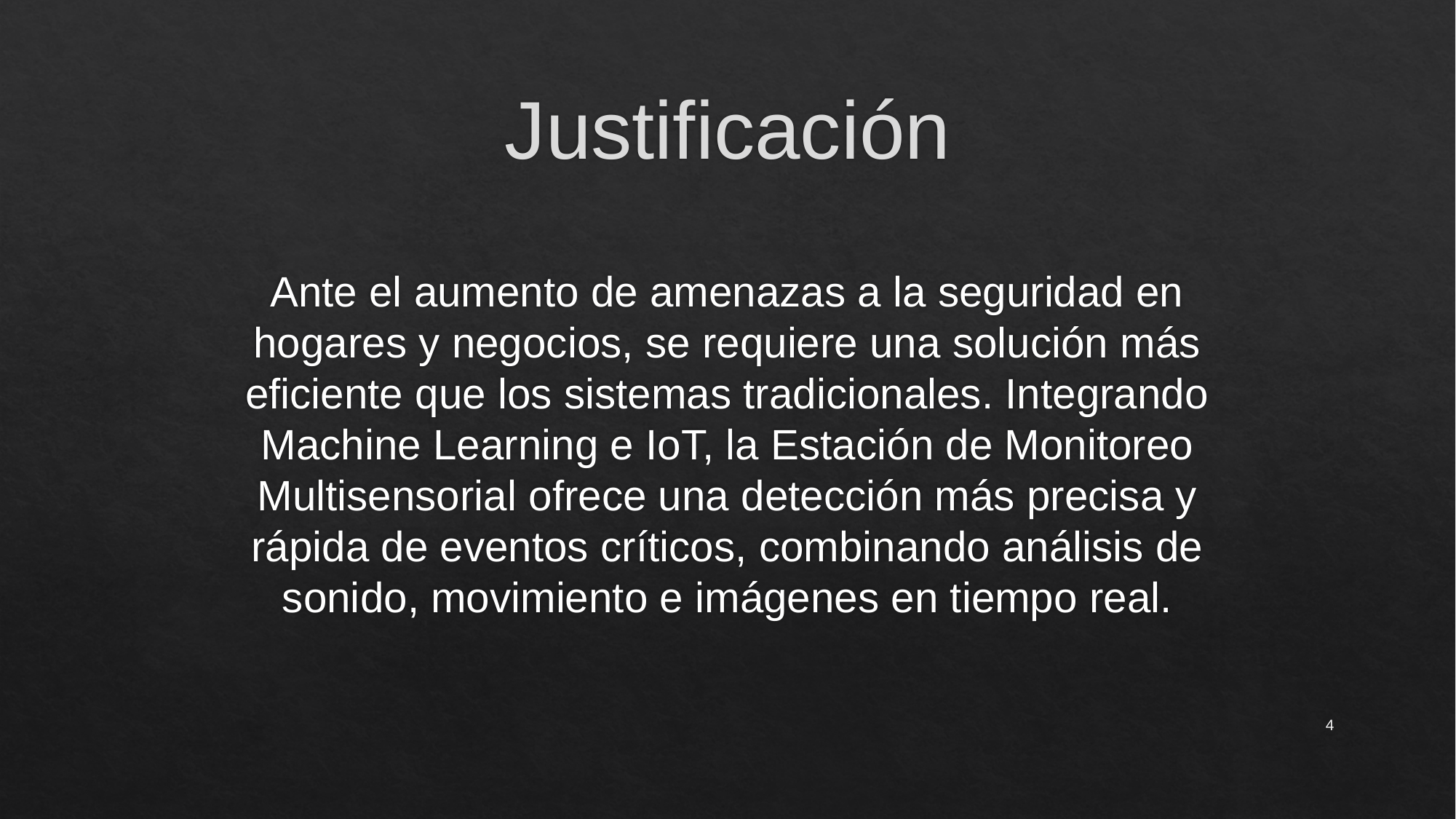

# Justificación
Ante el aumento de amenazas a la seguridad en hogares y negocios, se requiere una solución más eficiente que los sistemas tradicionales. Integrando Machine Learning e IoT, la Estación de Monitoreo Multisensorial ofrece una detección más precisa y rápida de eventos críticos, combinando análisis de sonido, movimiento e imágenes en tiempo real.
4